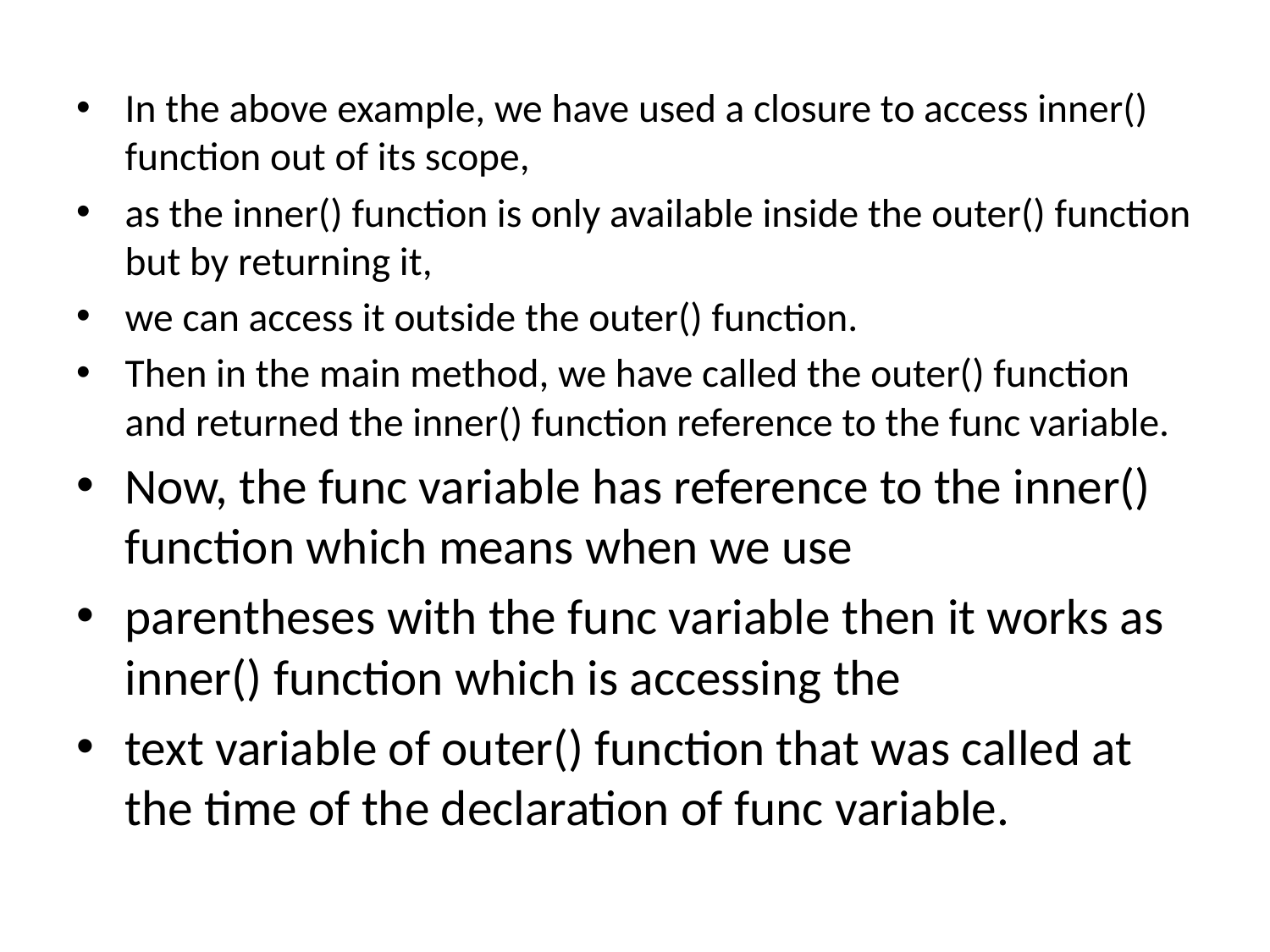

In the above example, we have used a closure to access inner() function out of its scope,
as the inner() function is only available inside the outer() function but by returning it,
we can access it outside the outer() function.
Then in the main method, we have called the outer() function and returned the inner() function reference to the func variable.
Now, the func variable has reference to the inner() function which means when we use
parentheses with the func variable then it works as inner() function which is accessing the
text variable of outer() function that was called at the time of the declaration of func variable.